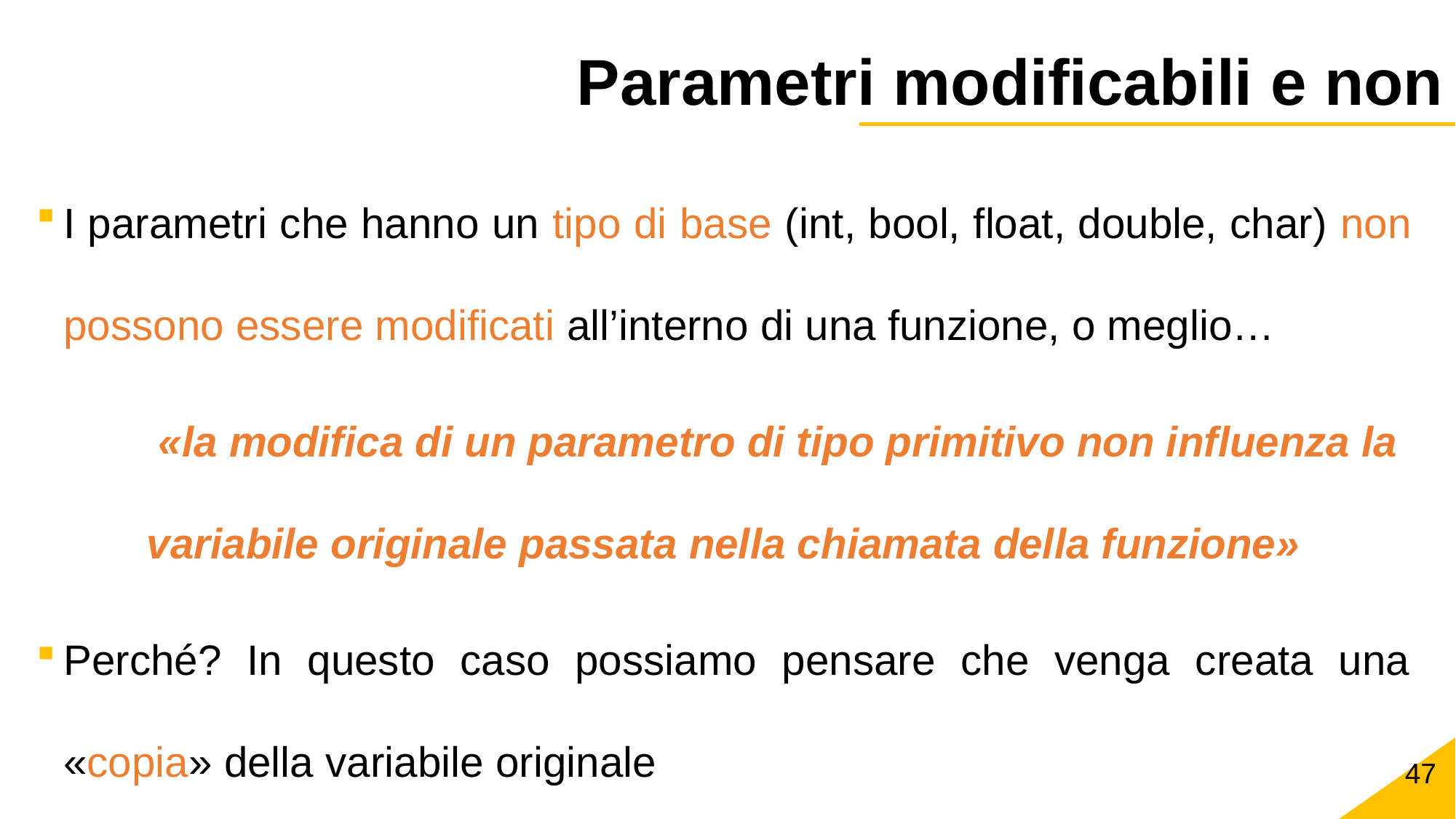

# Parametri modificabili e non
I parametri che hanno un tipo di base (int, bool, float, double, char) non possono essere modificati all’interno di una funzione, o meglio…
	«la modifica di un parametro di tipo primitivo non influenza la variabile originale passata nella chiamata della funzione»
Perché? In questo caso possiamo pensare che venga creata una «copia» della variabile originale

47